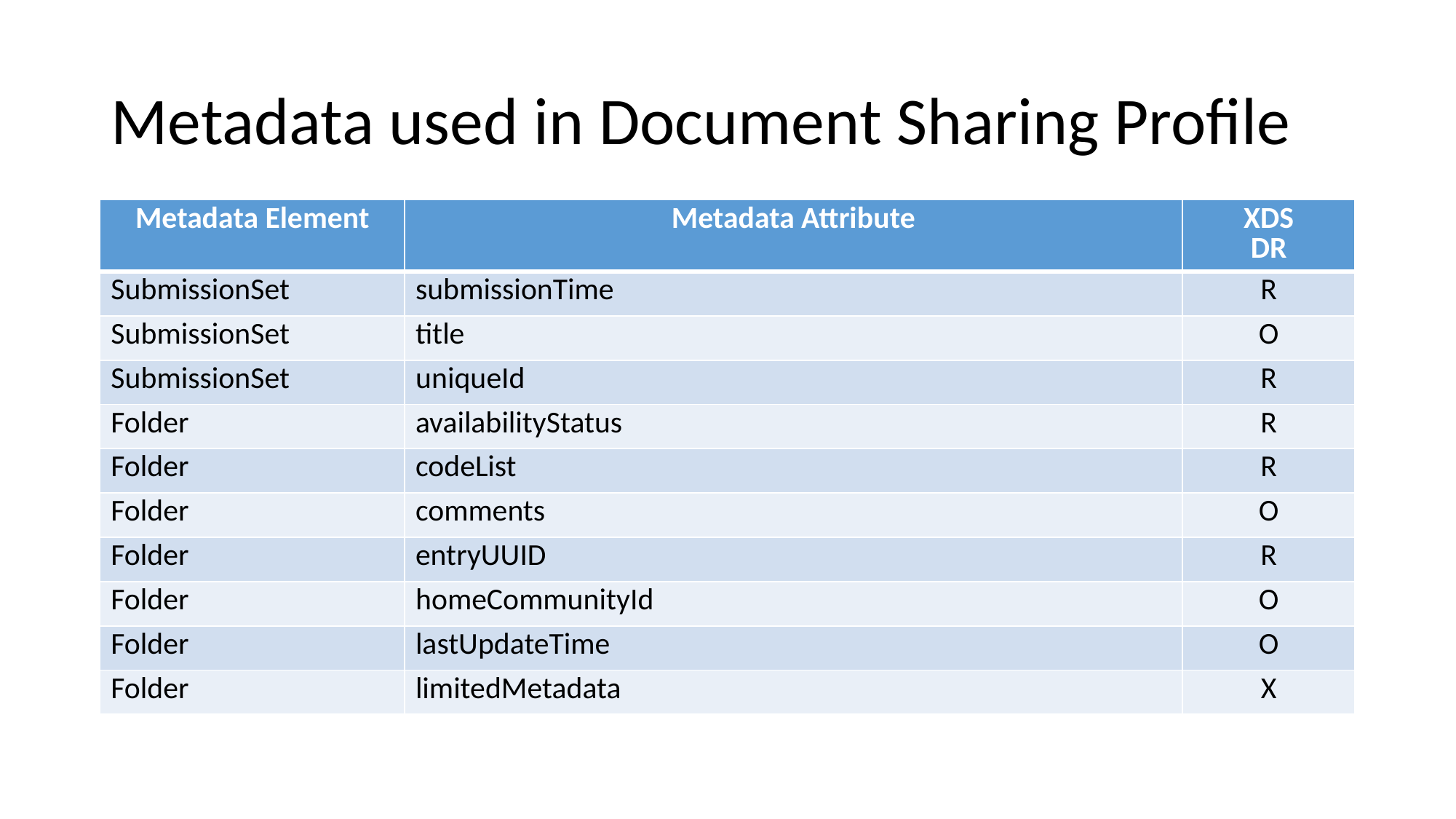

# Metadata used in Document Sharing Profile
| Metadata Element | Metadata Attribute | XDS DR |
| --- | --- | --- |
| SubmissionSet | submissionTime | R |
| SubmissionSet | title | O |
| SubmissionSet | uniqueId | R |
| Folder | availabilityStatus | R |
| Folder | codeList | R |
| Folder | comments | O |
| Folder | entryUUID | R |
| Folder | homeCommunityId | O |
| Folder | lastUpdateTime | O |
| Folder | limitedMetadata | X |